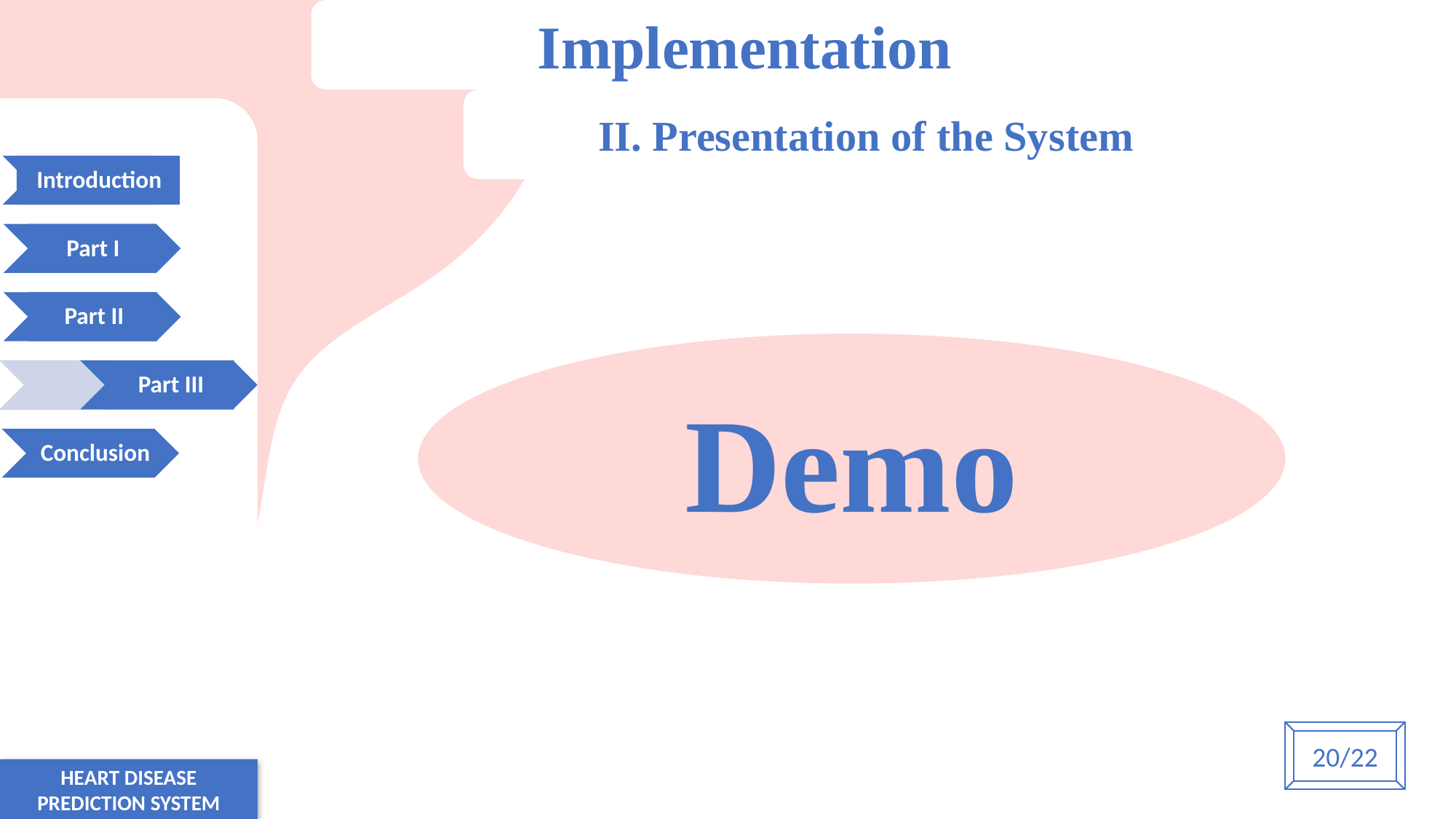

Implementation
      	 II. Presentation of the System

Introduction
        .

Part I

Part II

Demo

          .

Part III
   Conclusion

20/22
HEART DISEASE PREDICTION SYSTEM